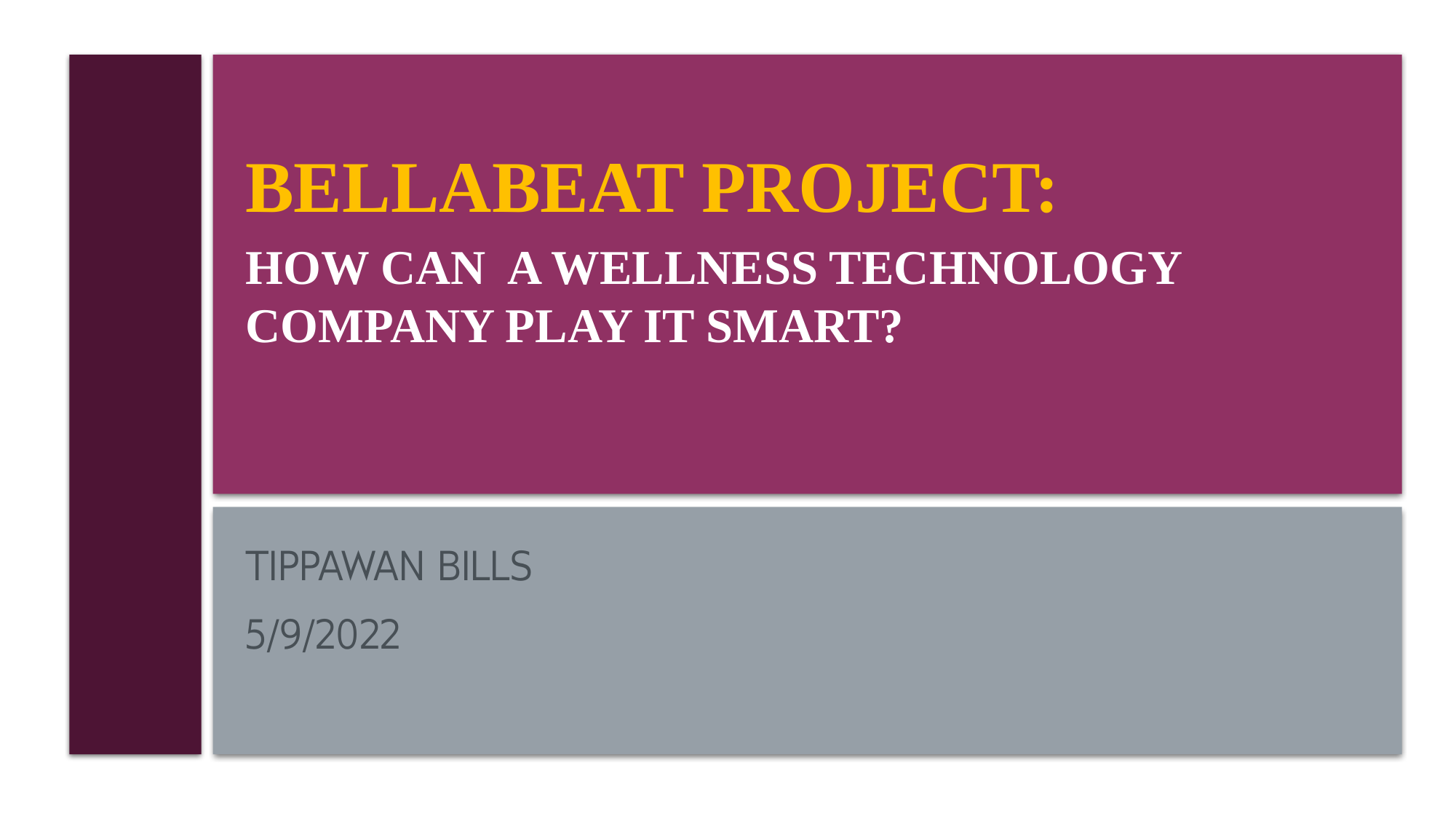

BELLABEAT PROJECT:
How can  a wellness technology company play it smart?

Tippawan BILLS
5/9/2022